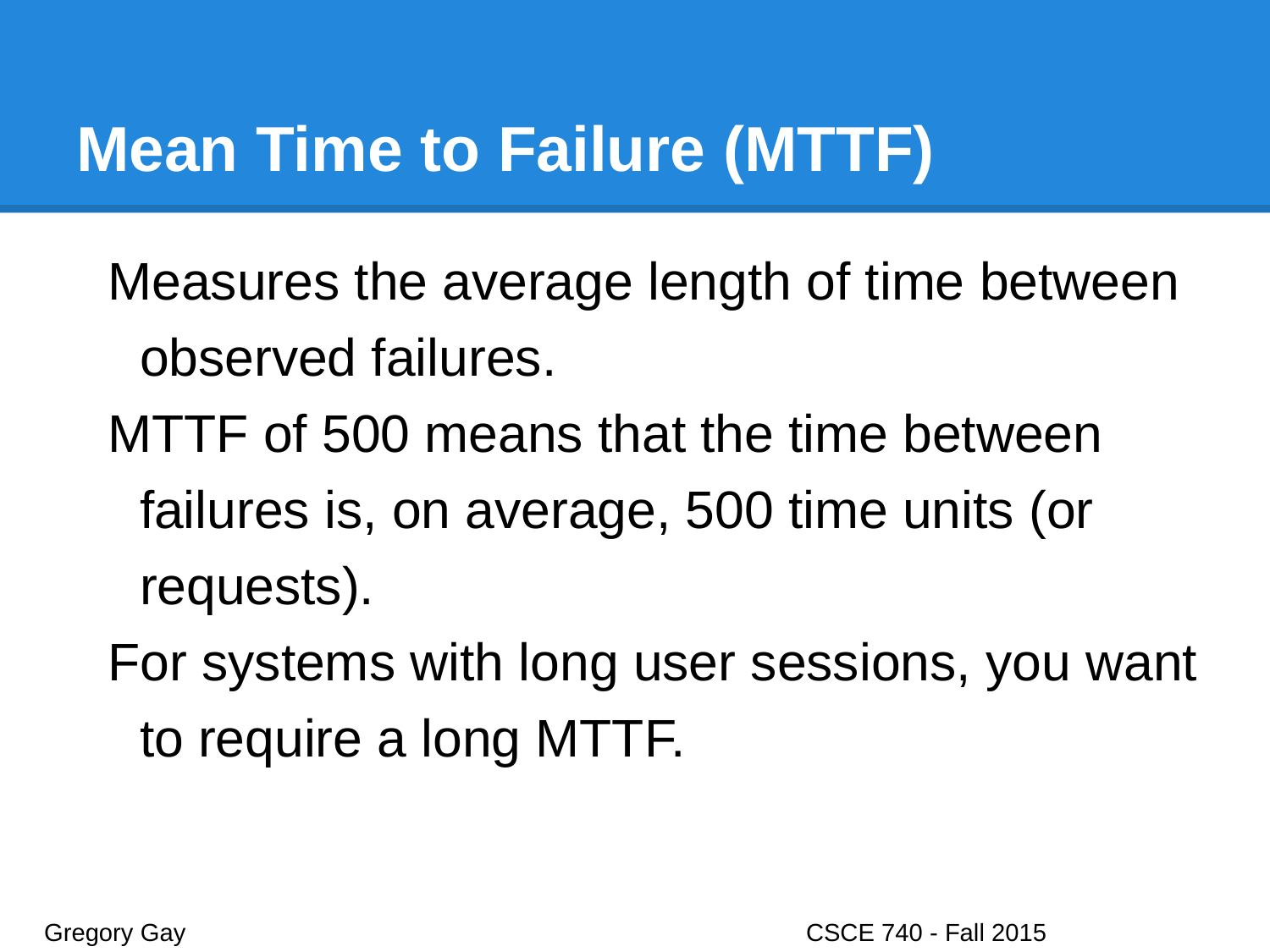

# Mean Time to Failure (MTTF)
Measures the average length of time between observed failures.
MTTF of 500 means that the time between failures is, on average, 500 time units (or requests).
For systems with long user sessions, you want to require a long MTTF.
Gregory Gay					CSCE 740 - Fall 2015								23